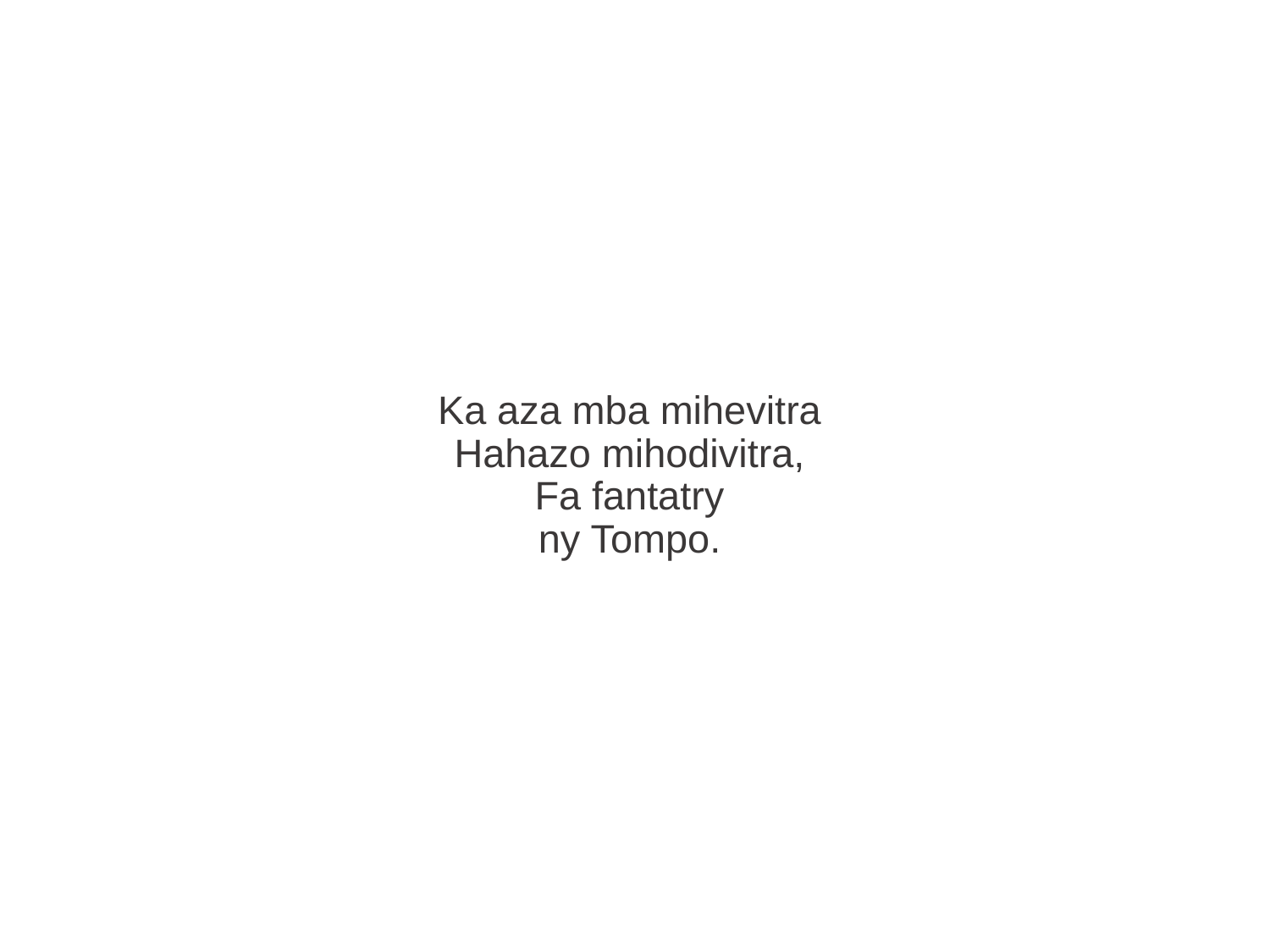

Ka aza mba mihevitra
Hahazo mihodivitra,
Fa fantatry
ny Tompo.